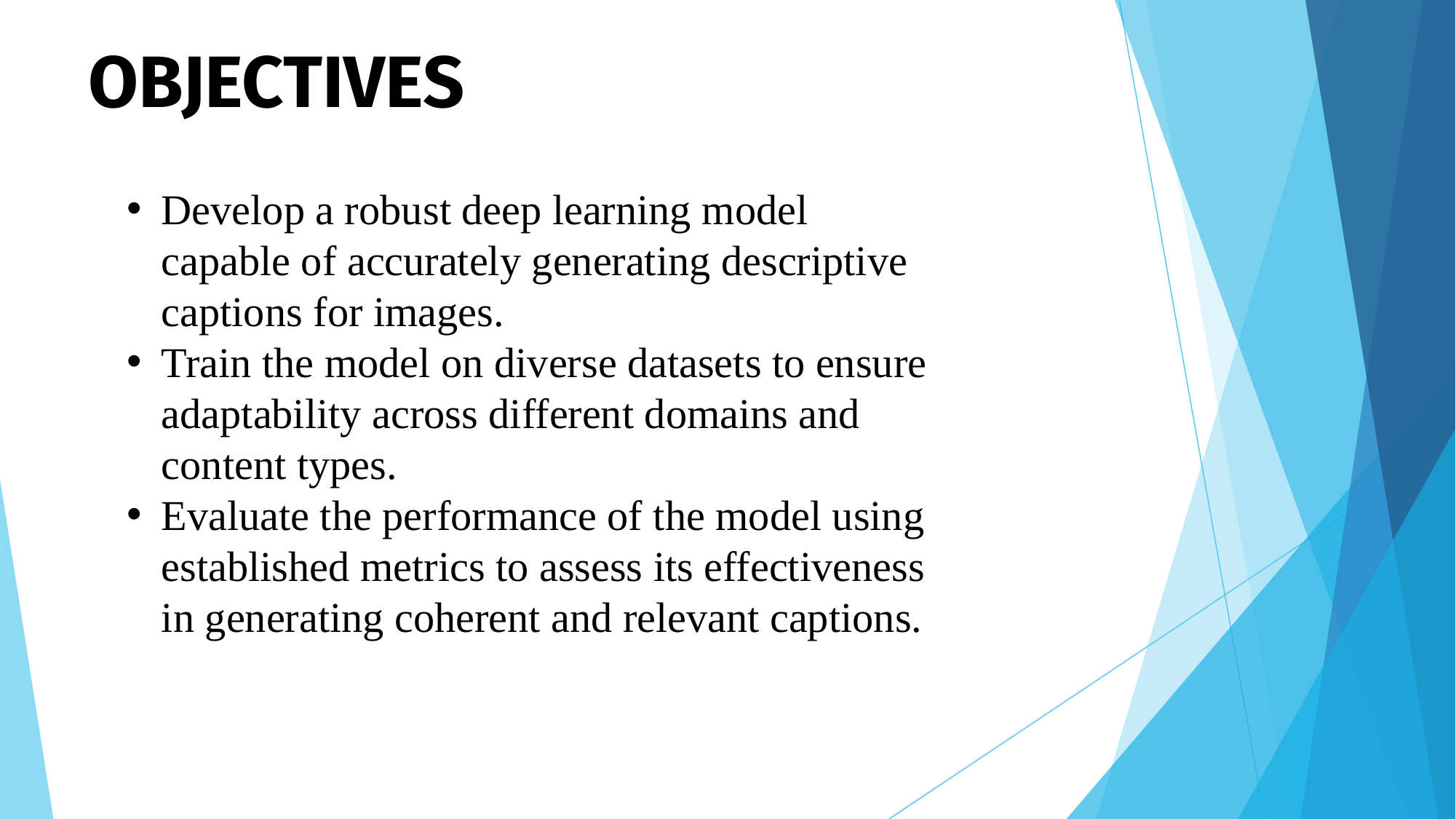

# OBJECTIVES
Develop a robust deep learning model capable of accurately generating descriptive captions for images.
Train the model on diverse datasets to ensure adaptability across different domains and content types.
Evaluate the performance of the model using established metrics to assess its effectiveness in generating coherent and relevant captions.